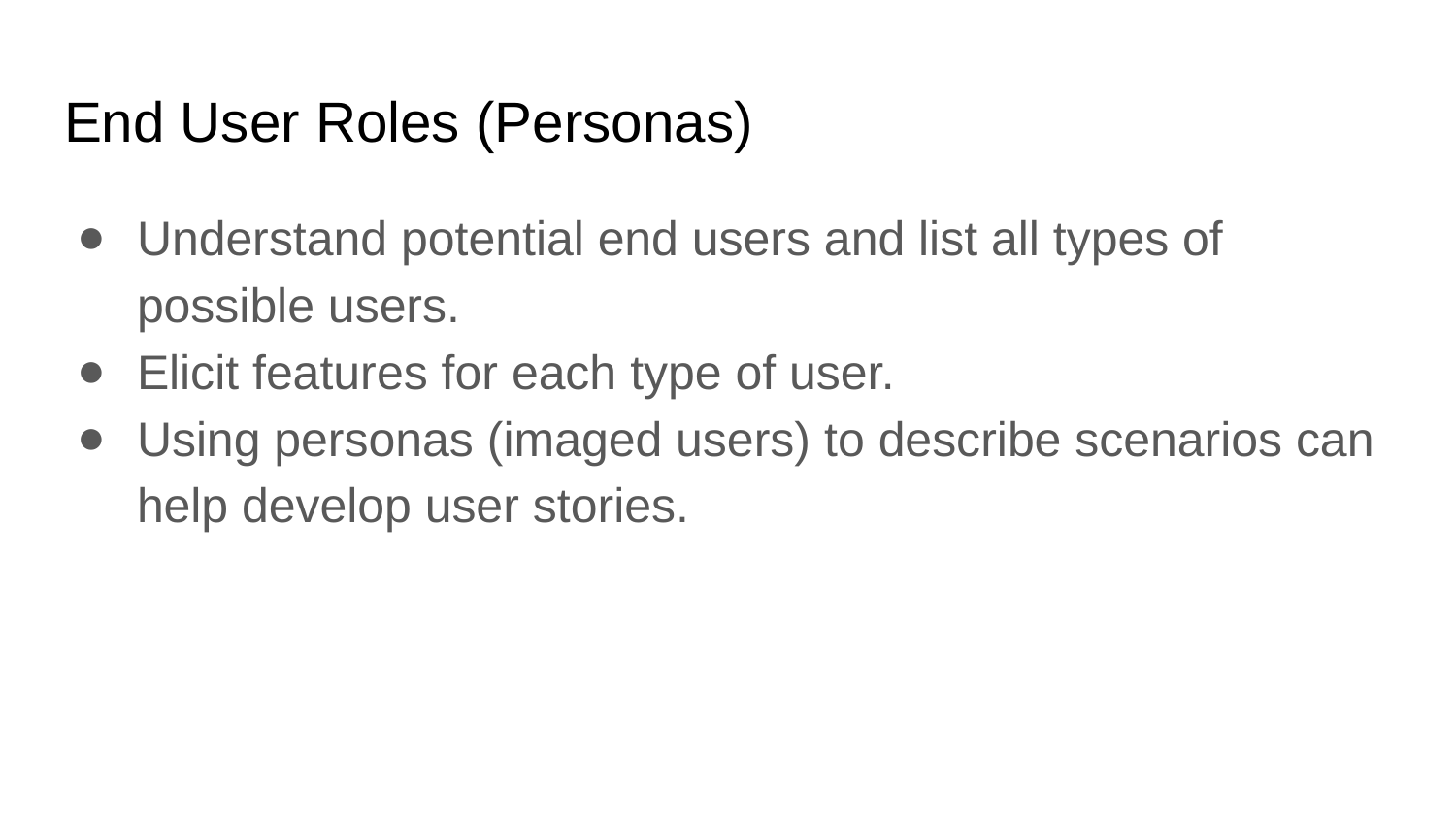

# End User Roles (Personas)
Understand potential end users and list all types of possible users.
Elicit features for each type of user.
Using personas (imaged users) to describe scenarios can help develop user stories.